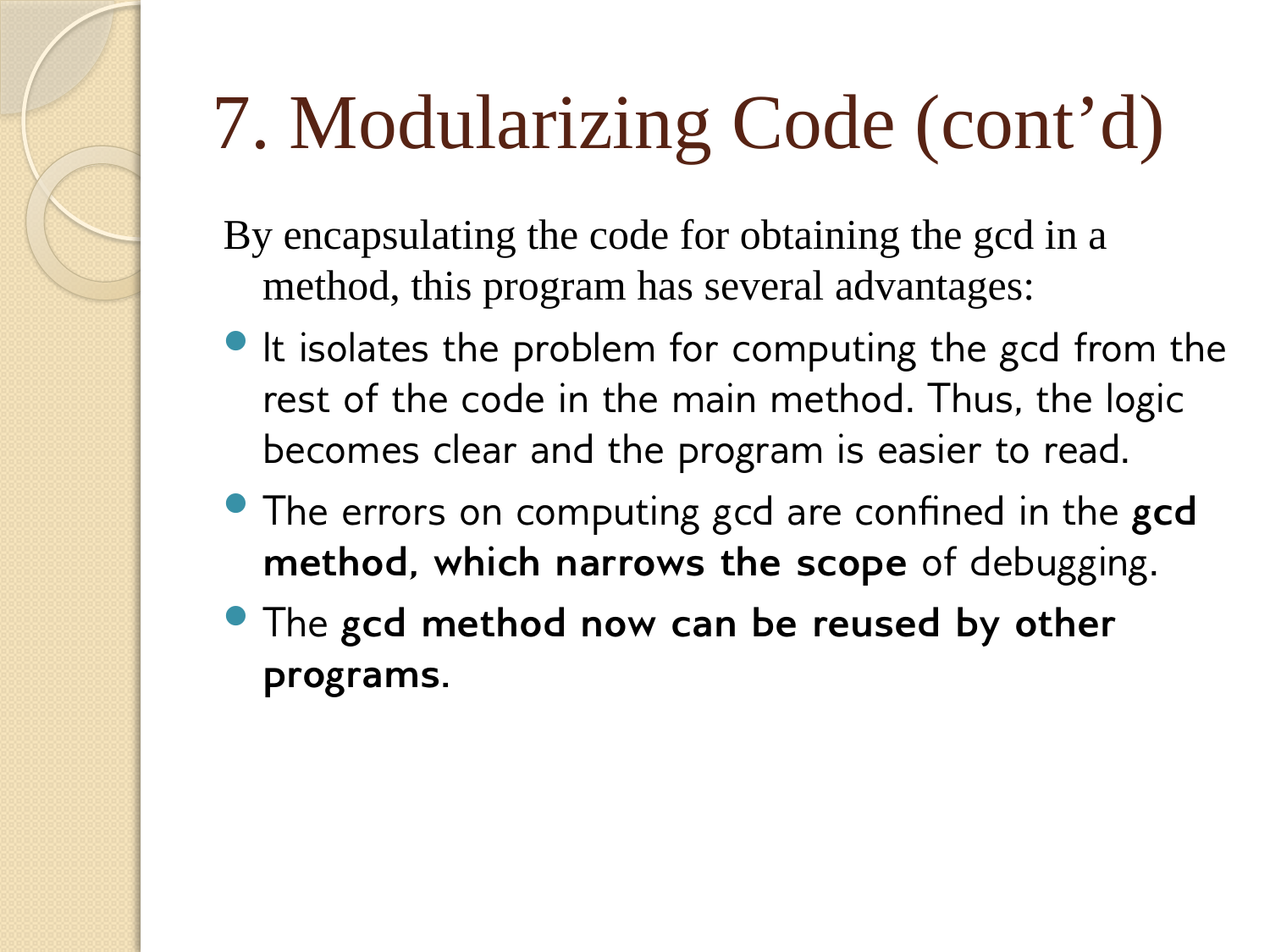

# 7. Modularizing Code (cont’d)
By encapsulating the code for obtaining the gcd in a method, this program has several advantages:
It isolates the problem for computing the gcd from the rest of the code in the main method. Thus, the logic becomes clear and the program is easier to read.
The errors on computing gcd are confined in the gcd method, which narrows the scope of debugging.
The gcd method now can be reused by other programs.